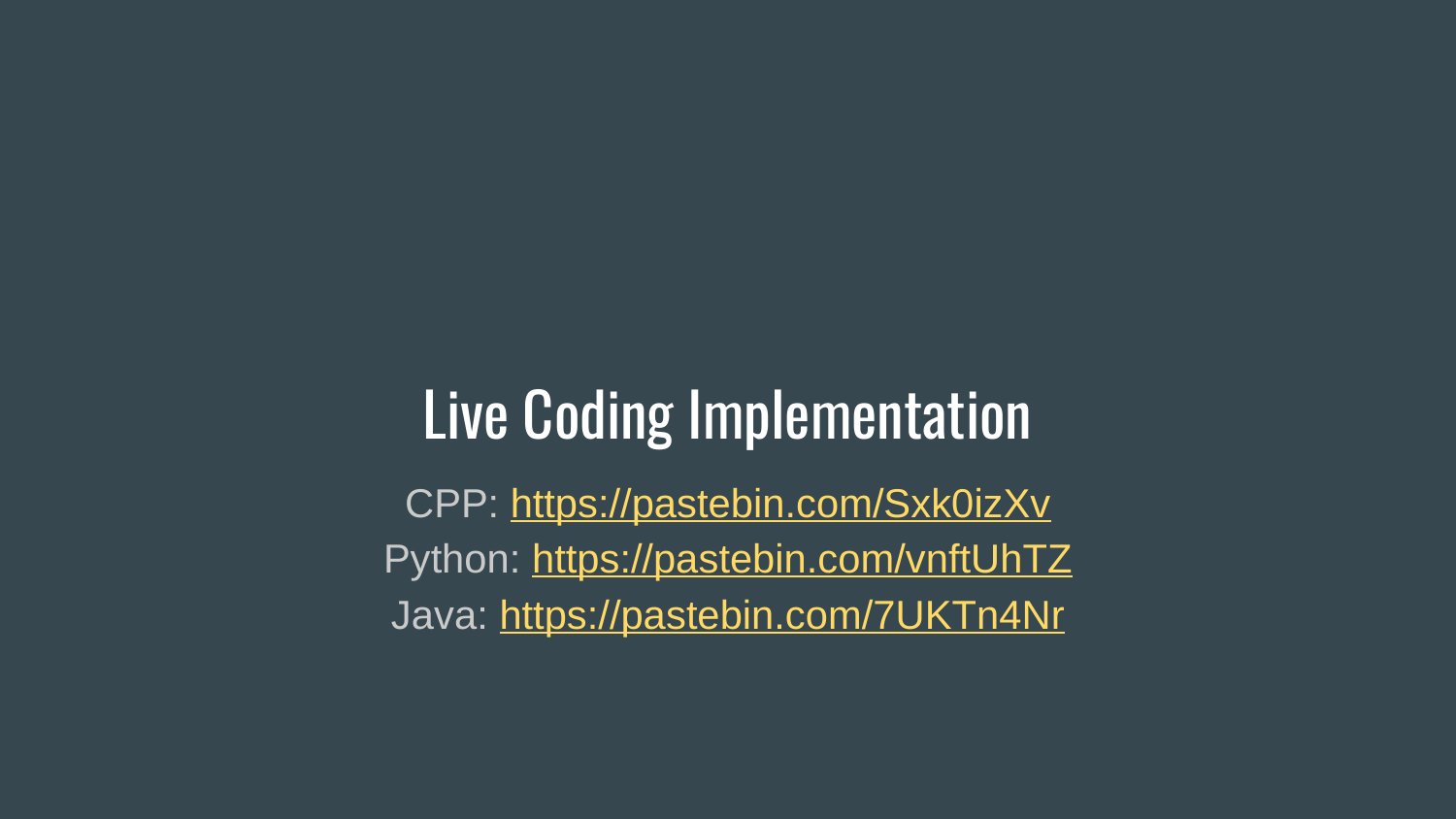

# Live Coding Implementation
CPP: https://pastebin.com/Sxk0izXv
Python: https://pastebin.com/vnftUhTZ
Java: https://pastebin.com/7UKTn4Nr